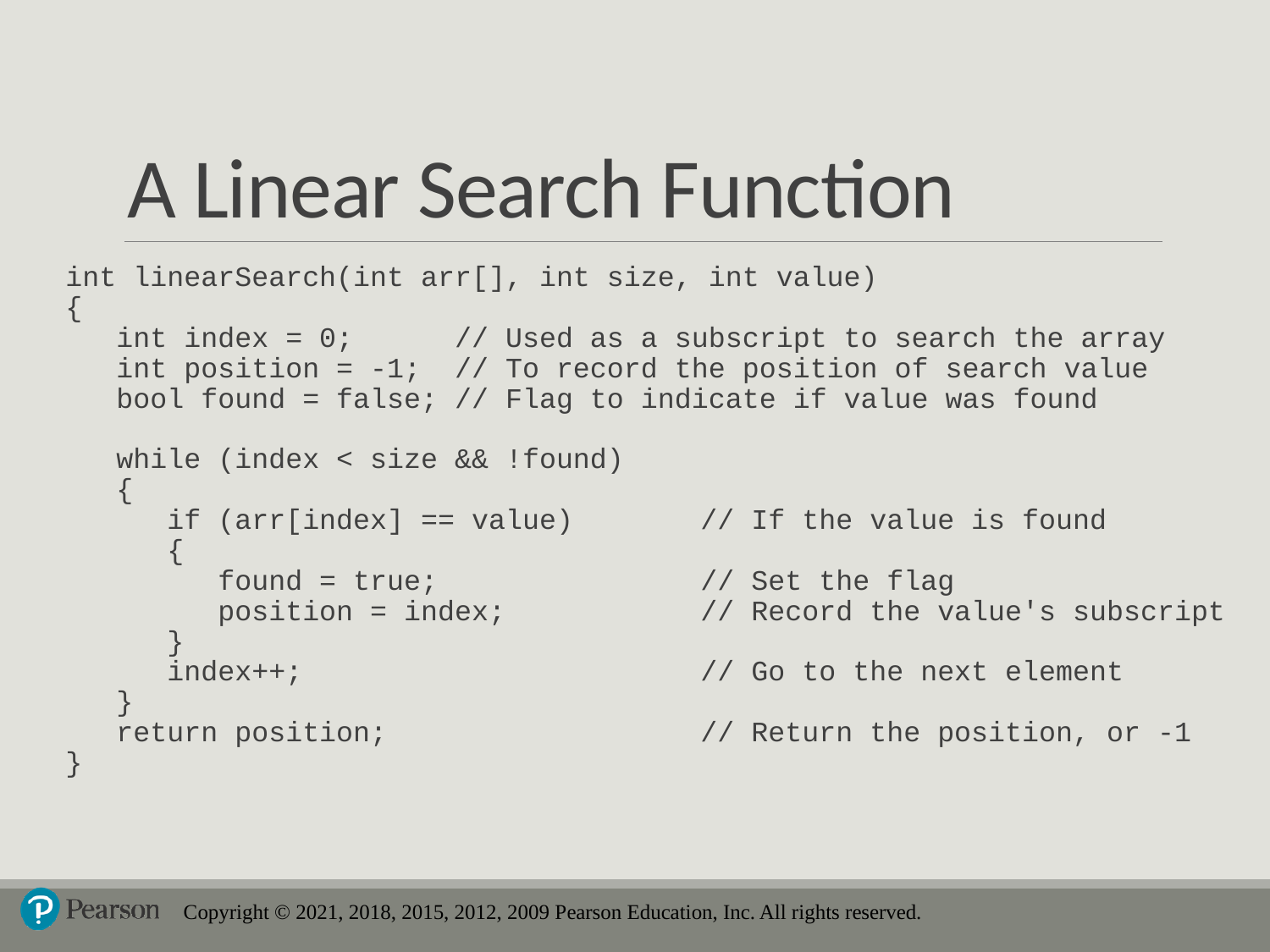

# A Linear Search Function
int linearSearch(int arr[], int size, int value)
{
   int index = 0;      // Used as a subscript to search the array
   int position = -1;  // To record the position of search value
   bool found = false; // Flag to indicate if value was found
   while (index < size && !found)
   {
      if (arr[index] == value) 	// If the value is found
      {
         found = true; 		// Set the flag
         position = index; 		// Record the value's subscript
      }
      index++; 			// Go to the next element
   }
   return position; 			// Return the position, or -1
}